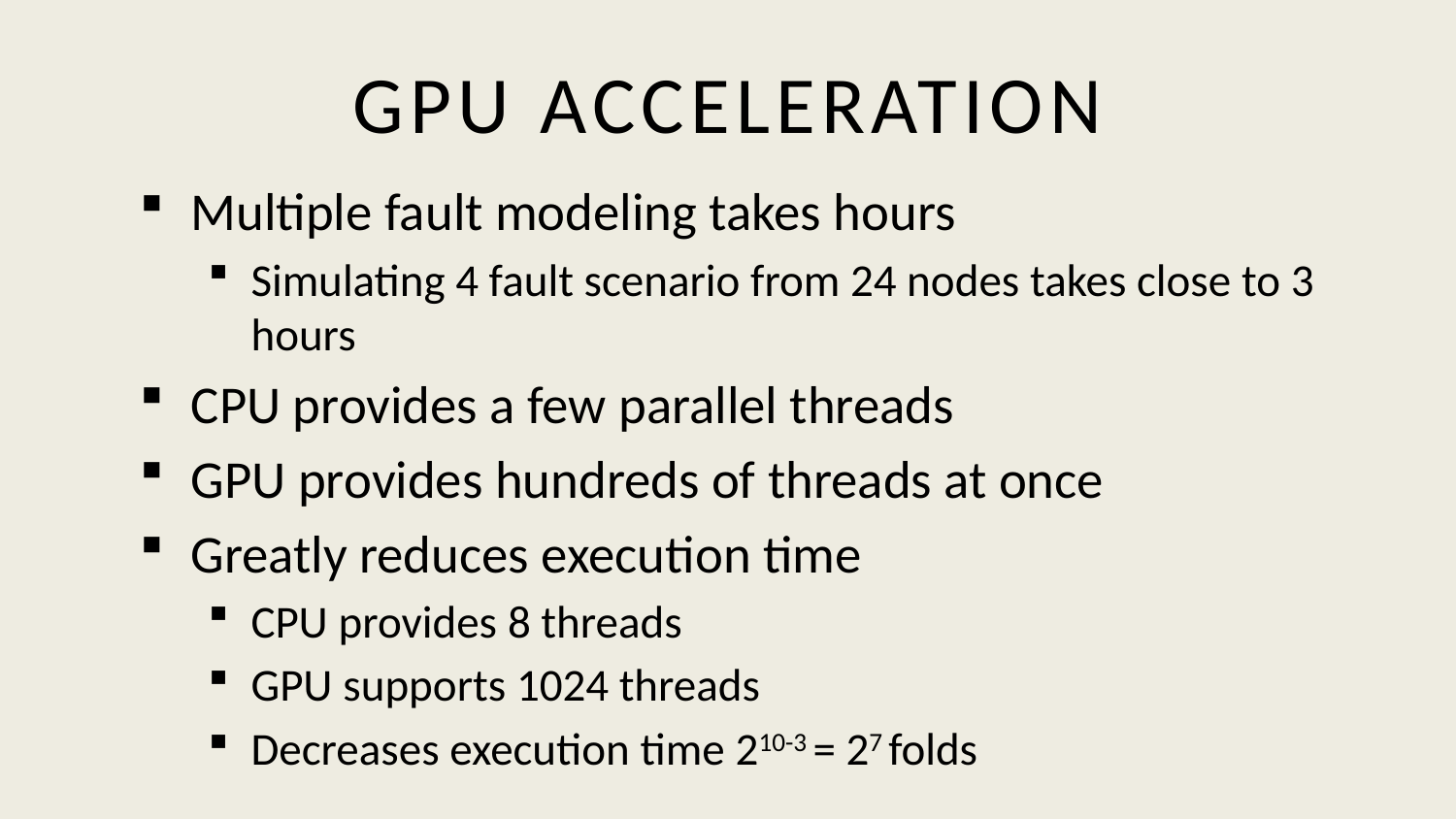

# GPU ACCELERATION
Multiple fault modeling takes hours
Simulating 4 fault scenario from 24 nodes takes close to 3 hours
CPU provides a few parallel threads
GPU provides hundreds of threads at once
Greatly reduces execution time
CPU provides 8 threads
GPU supports 1024 threads
Decreases execution time 210-3 = 27 folds